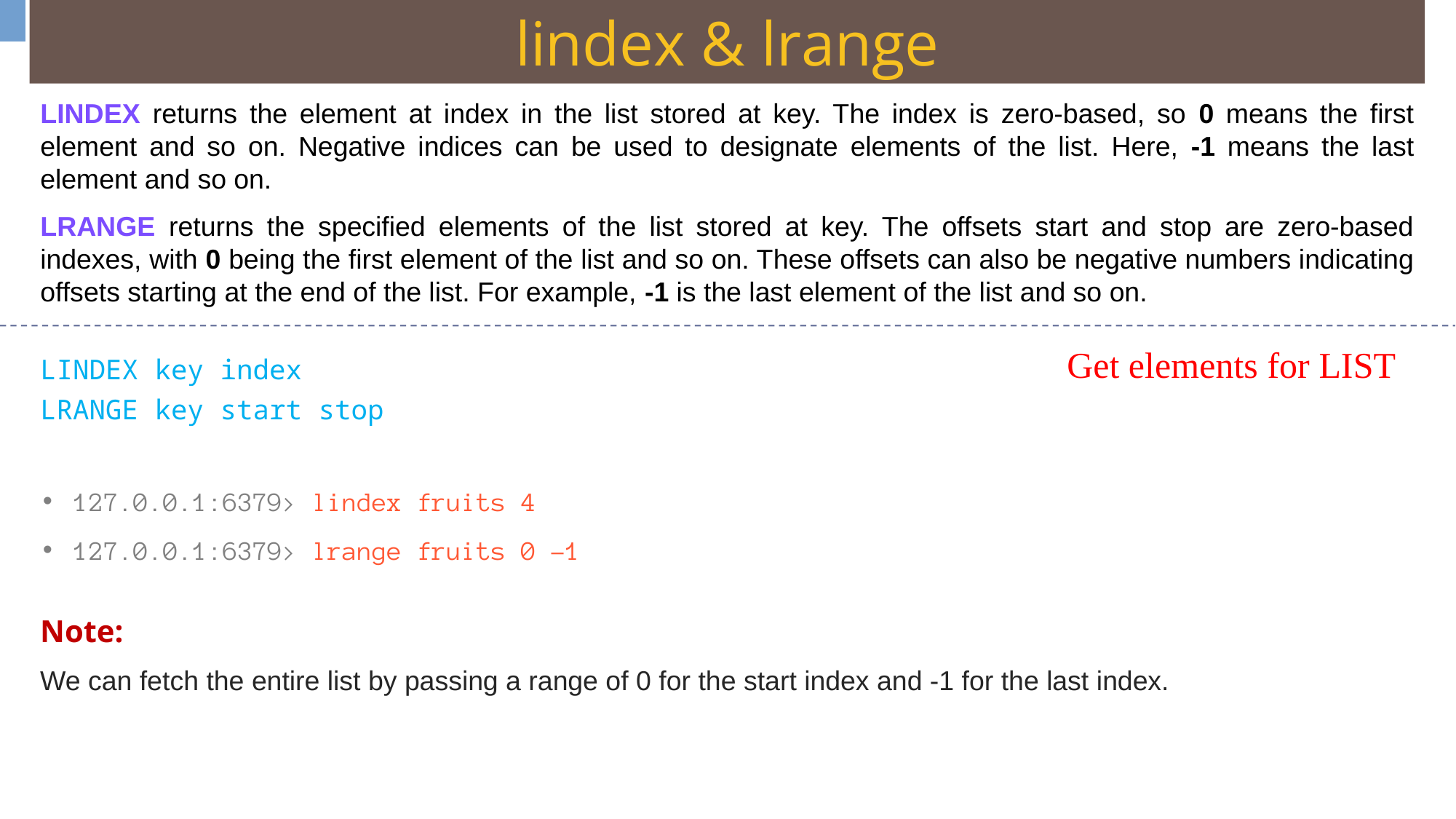

lindex & lrange
LINDEX returns the element at index in the list stored at key. The index is zero-based, so 0 means the first element and so on. Negative indices can be used to designate elements of the list. Here, -1 means the last element and so on.

LRANGE returns the specified elements of the list stored at key. The offsets start and stop are zero-based indexes, with 0 being the first element of the list and so on. These offsets can also be negative numbers indicating offsets starting at the end of the list. For example, -1 is the last element of the list and so on.

Get elements for LIST
LINDEX key index

LRANGE key start stop
127.0.0.1:6379> lindex fruits 4
127.0.0.1:6379> lrange fruits 0 -1
Note:

We can fetch the entire list by passing a range of 0 for the start index and -1 for the last index.